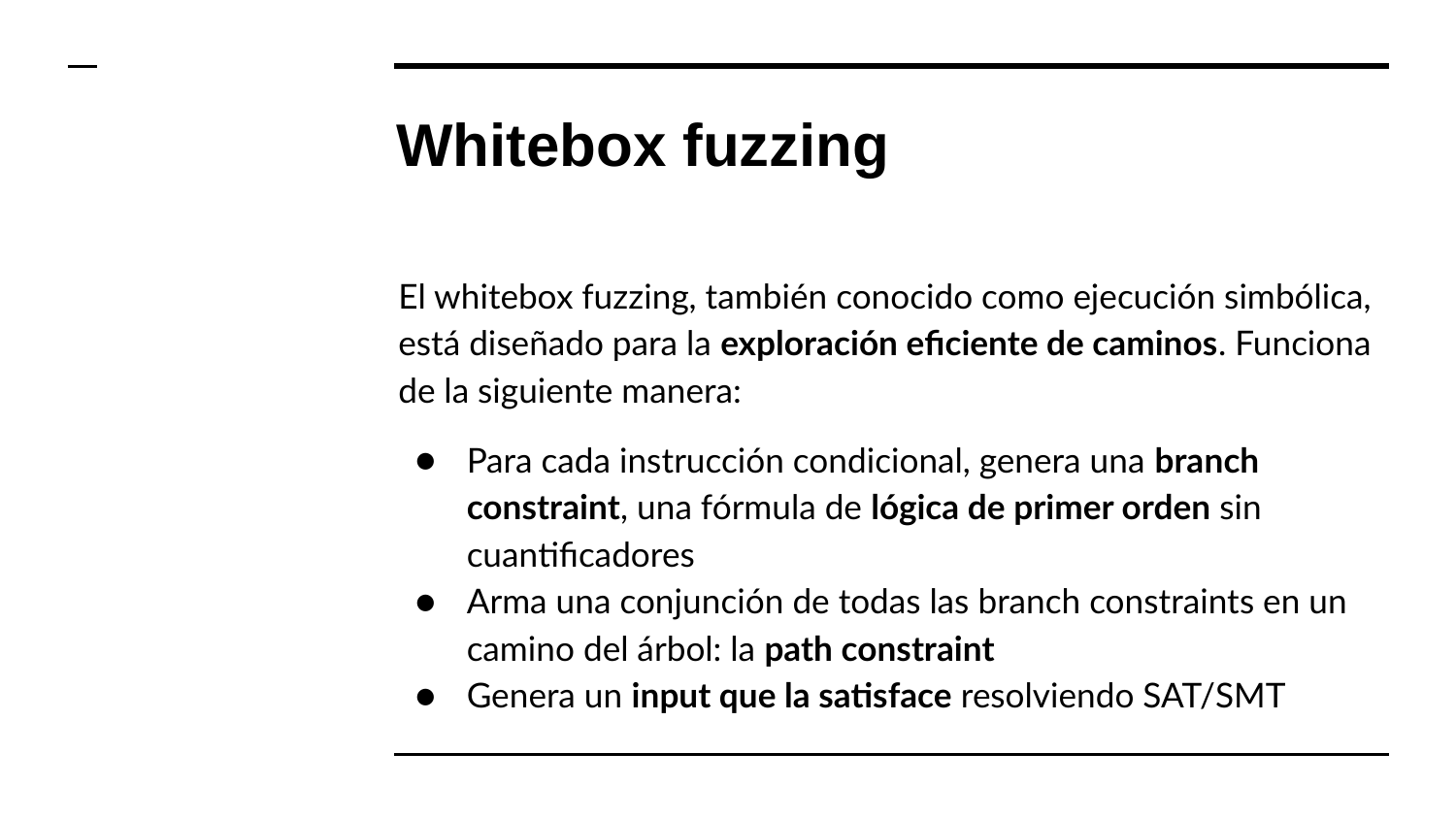

# Whitebox fuzzing
El whitebox fuzzing, también conocido como ejecución simbólica, está diseñado para la exploración eficiente de caminos. Funciona de la siguiente manera:
Para cada instrucción condicional, genera una branch constraint, una fórmula de lógica de primer orden sin cuantificadores
Arma una conjunción de todas las branch constraints en un camino del árbol: la path constraint
Genera un input que la satisface resolviendo SAT/SMT